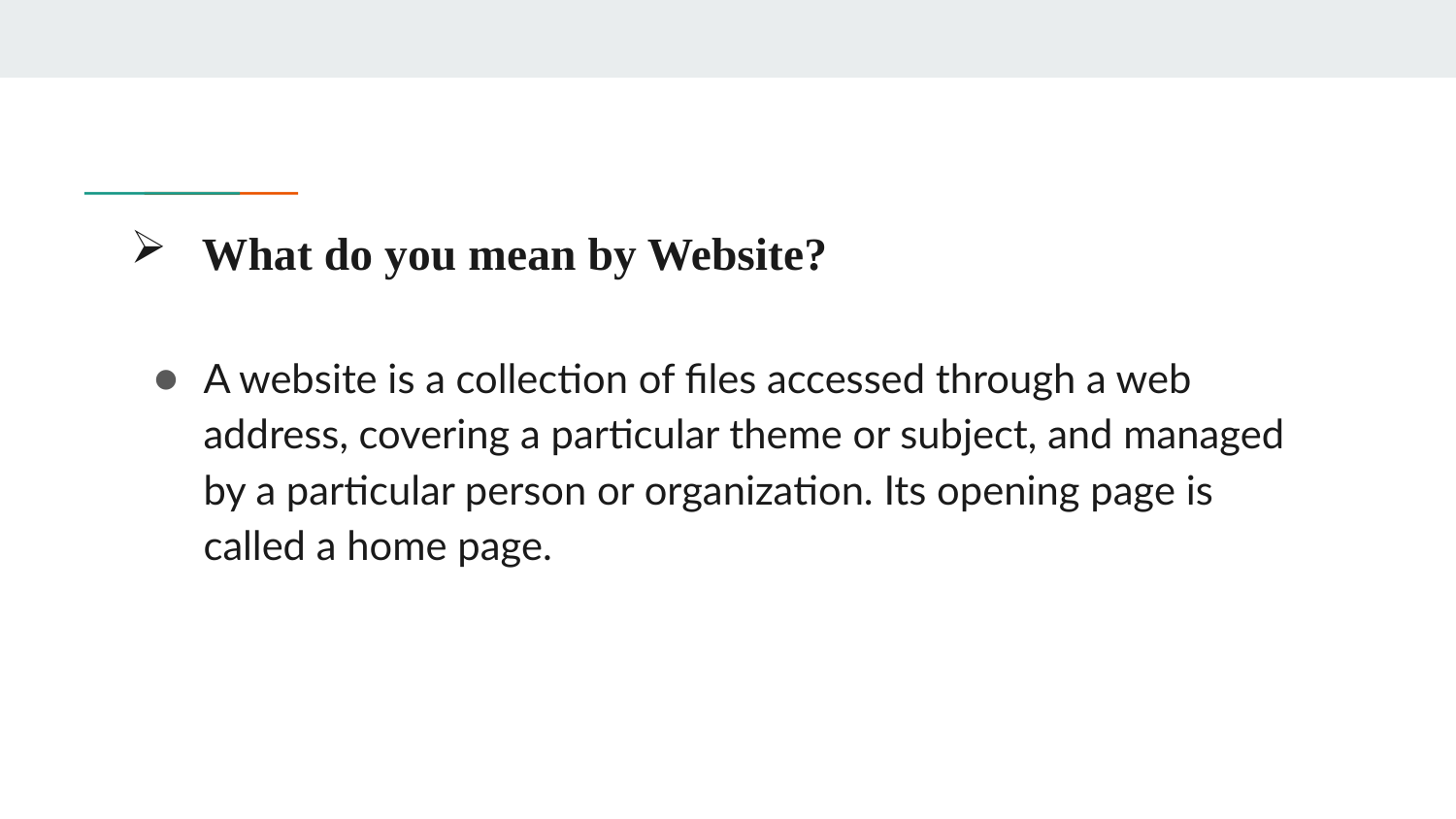

# What do you mean by Website?
A website is a collection of files accessed through a web address, covering a particular theme or subject, and managed by a particular person or organization. Its opening page is called a home page.